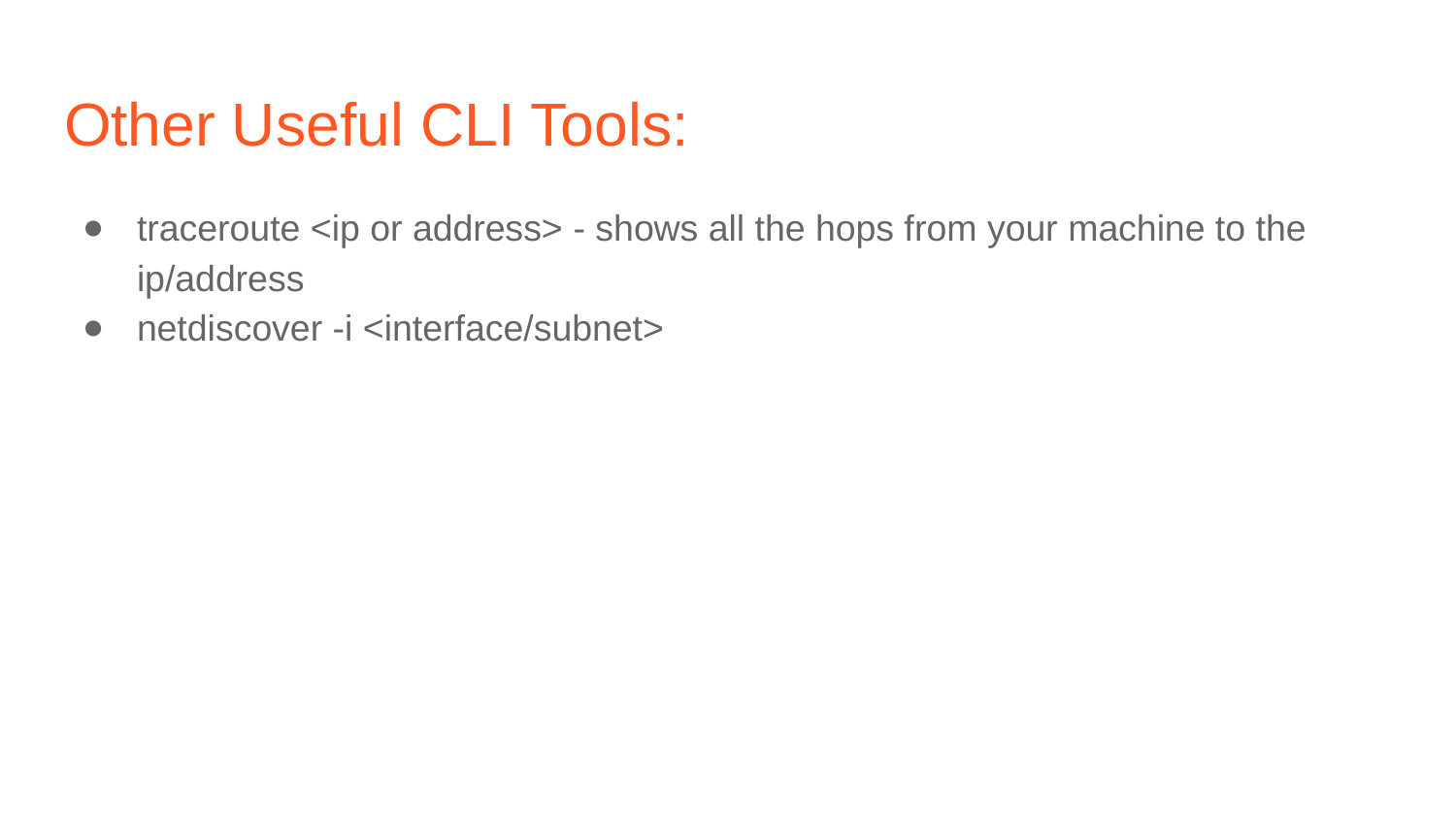

# Other Useful CLI Tools:
traceroute <ip or address> - shows all the hops from your machine to the ip/address
netdiscover -i <interface/subnet>